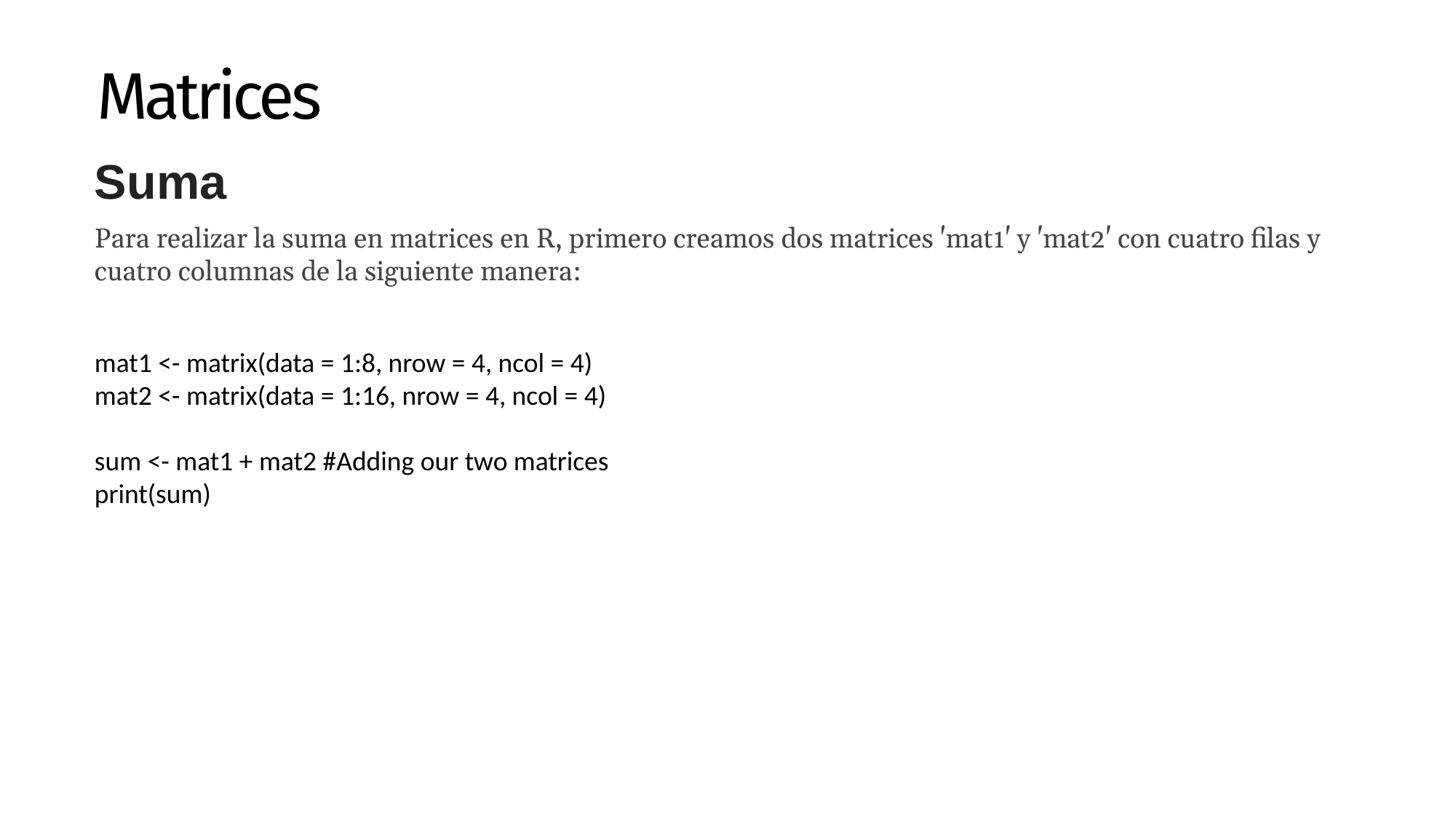

Matrices
Suma
Para realizar la suma en matrices en R, primero creamos dos matrices 'mat1' y 'mat2' con cuatro filas y cuatro columnas de la siguiente manera:
mat1 <- matrix(data = 1:8, nrow = 4, ncol = 4)
mat2 <- matrix(data = 1:16, nrow = 4, ncol = 4)

sum <- mat1 + mat2 #Adding our two matrices
print(sum)